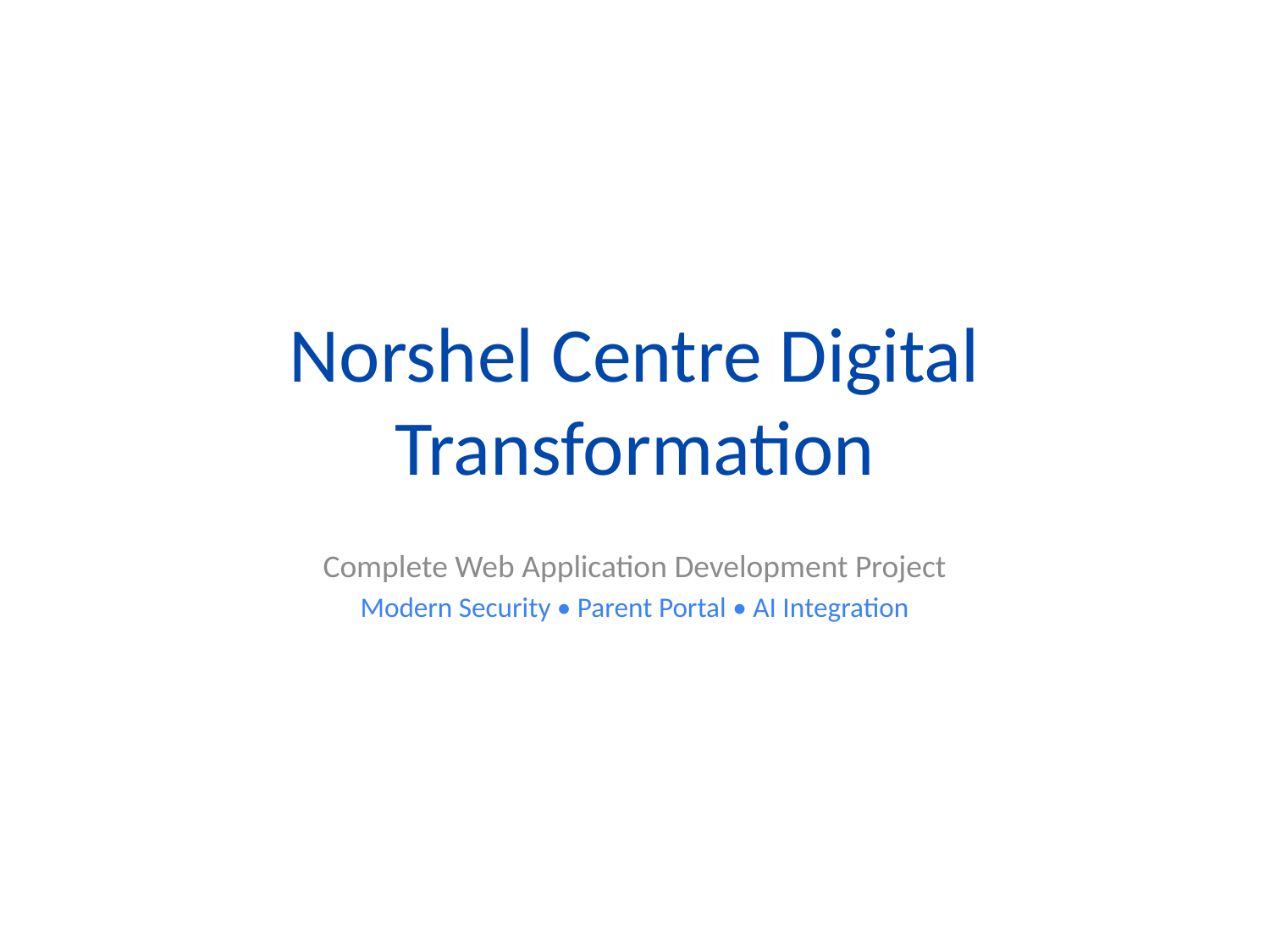

# Norshel Centre Digital Transformation
Complete Web Application Development Project
Modern Security • Parent Portal • AI Integration